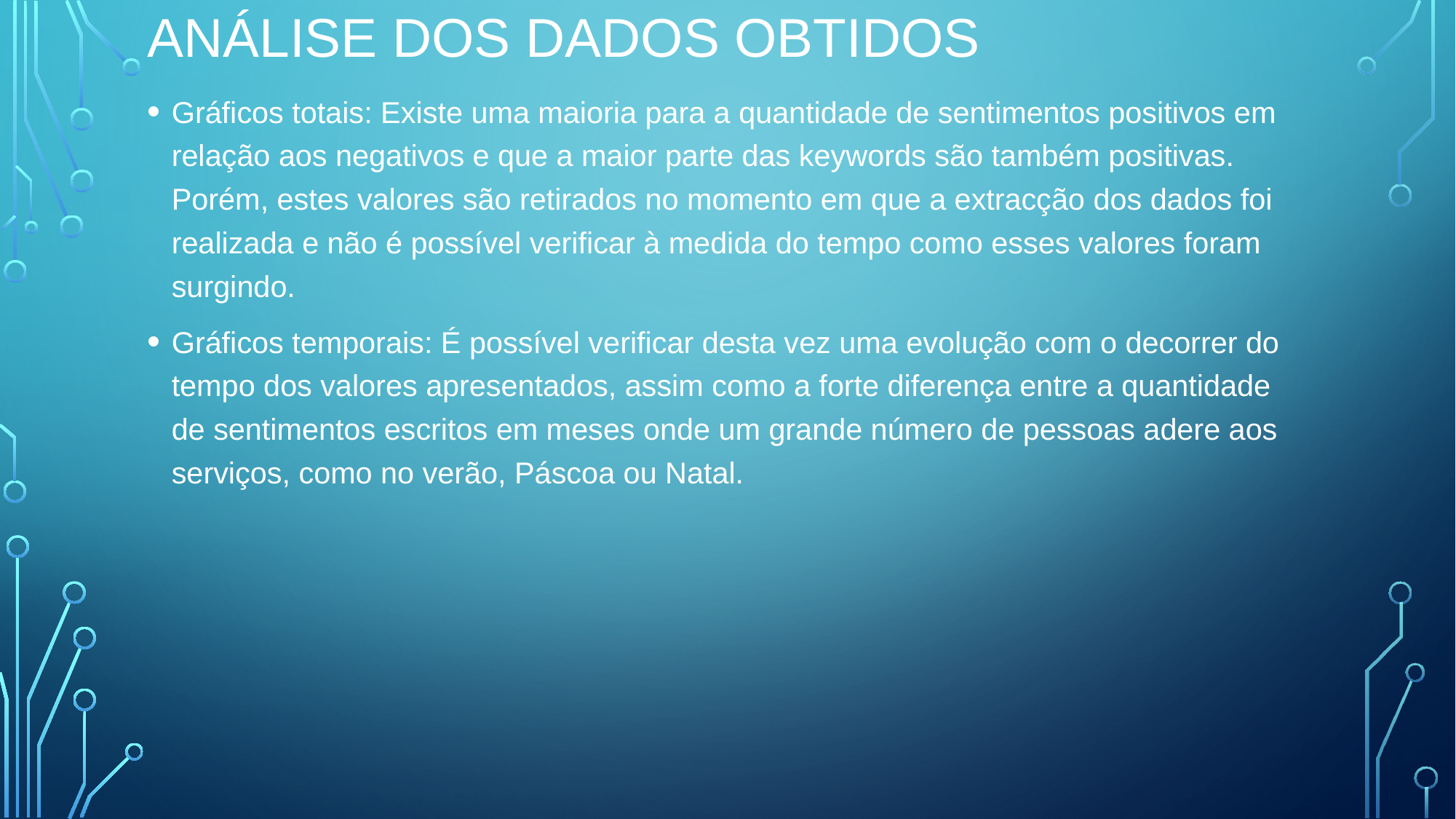

Análise dos dados obtidos
Gráficos totais: Existe uma maioria para a quantidade de sentimentos positivos em relação aos negativos e que a maior parte das keywords são também positivas. Porém, estes valores são retirados no momento em que a extracção dos dados foi realizada e não é possível verificar à medida do tempo como esses valores foram surgindo.
Gráficos temporais: É possível verificar desta vez uma evolução com o decorrer do tempo dos valores apresentados, assim como a forte diferença entre a quantidade de sentimentos escritos em meses onde um grande número de pessoas adere aos serviços, como no verão, Páscoa ou Natal.